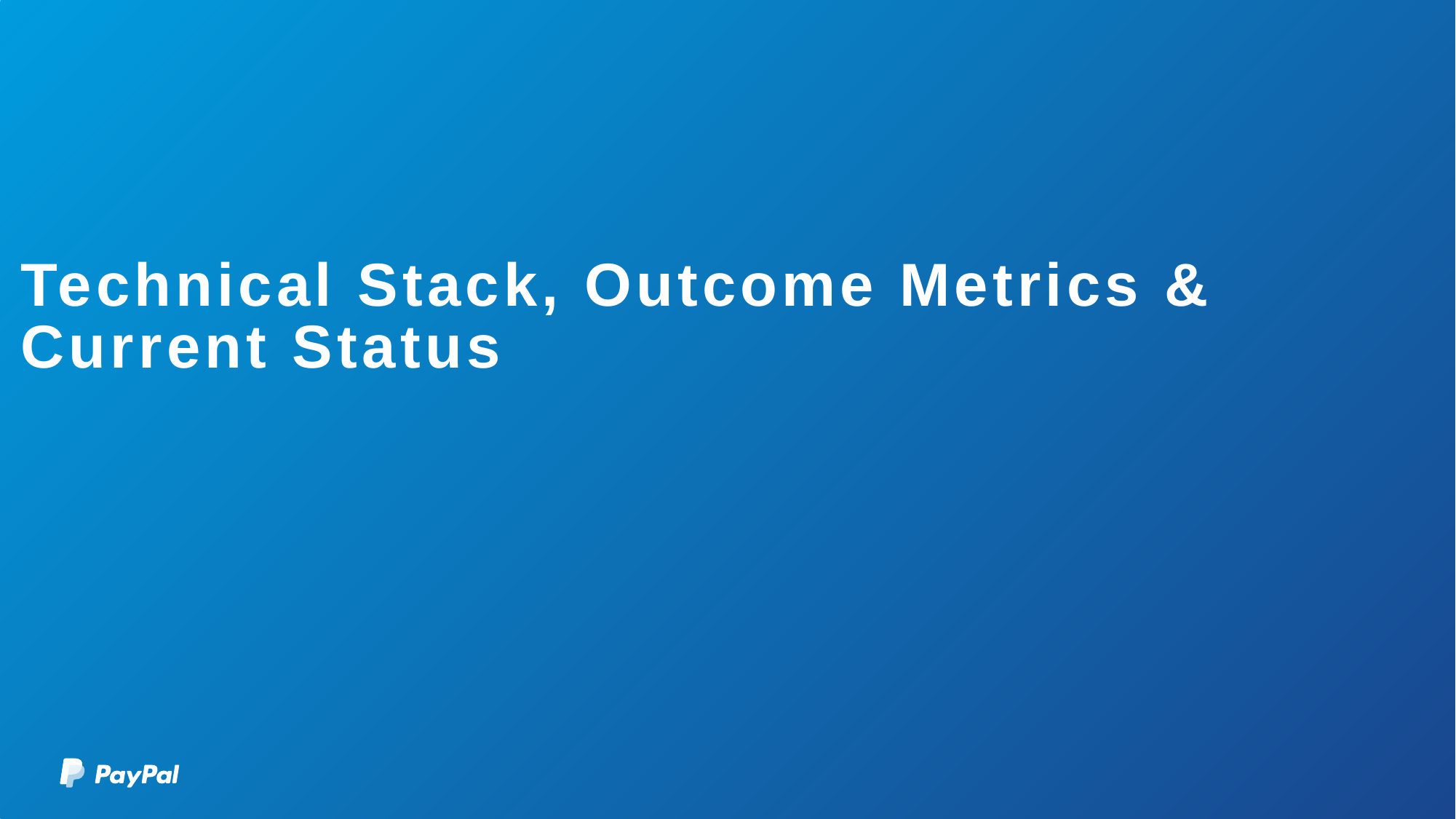

# Technical Stack, Outcome Metrics & Current Status